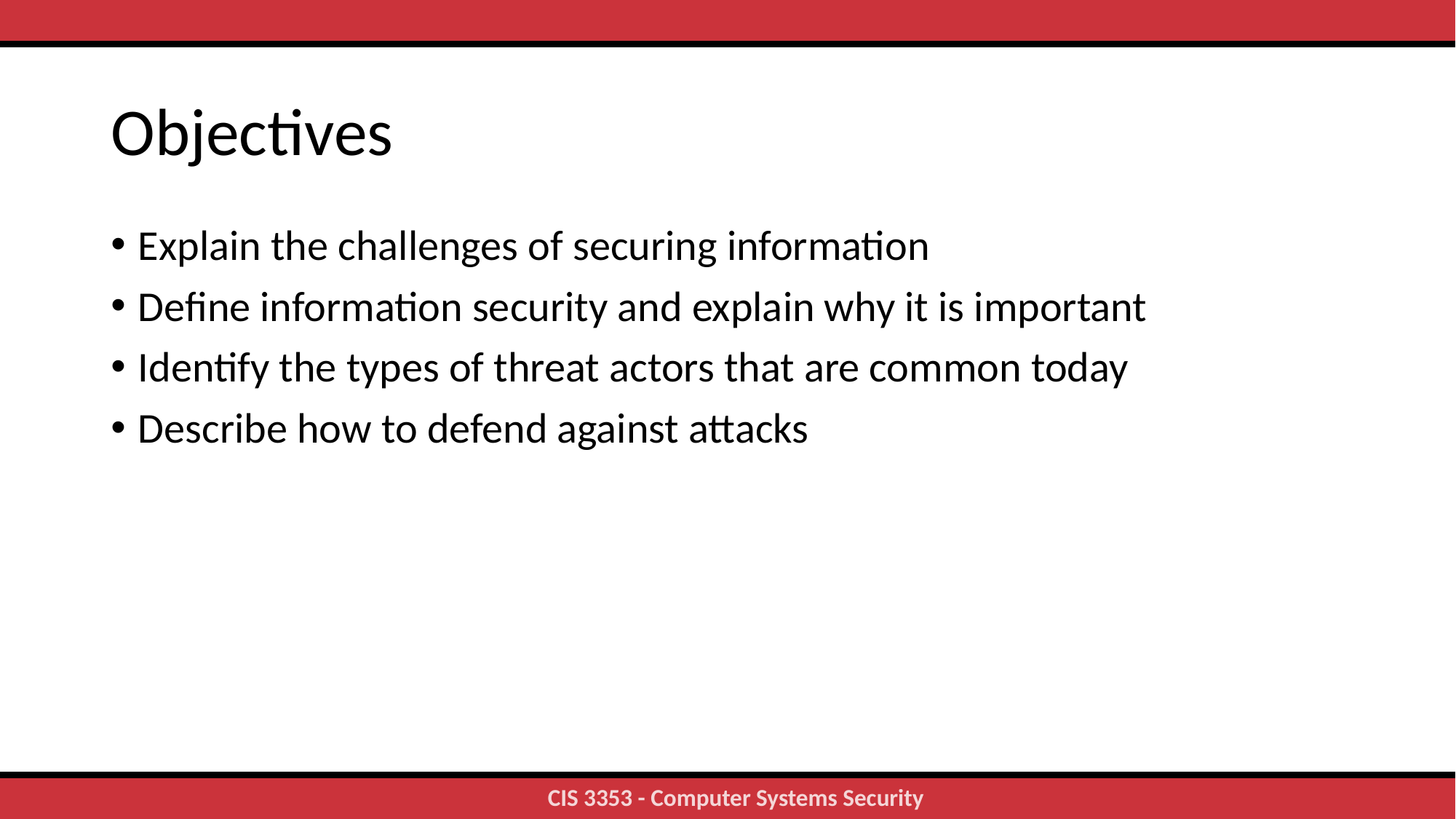

# Objectives
Explain the challenges of securing information
Define information security and explain why it is important
Identify the types of threat actors that are common today
Describe how to defend against attacks
2
CIS 3353 - Computer Systems Security